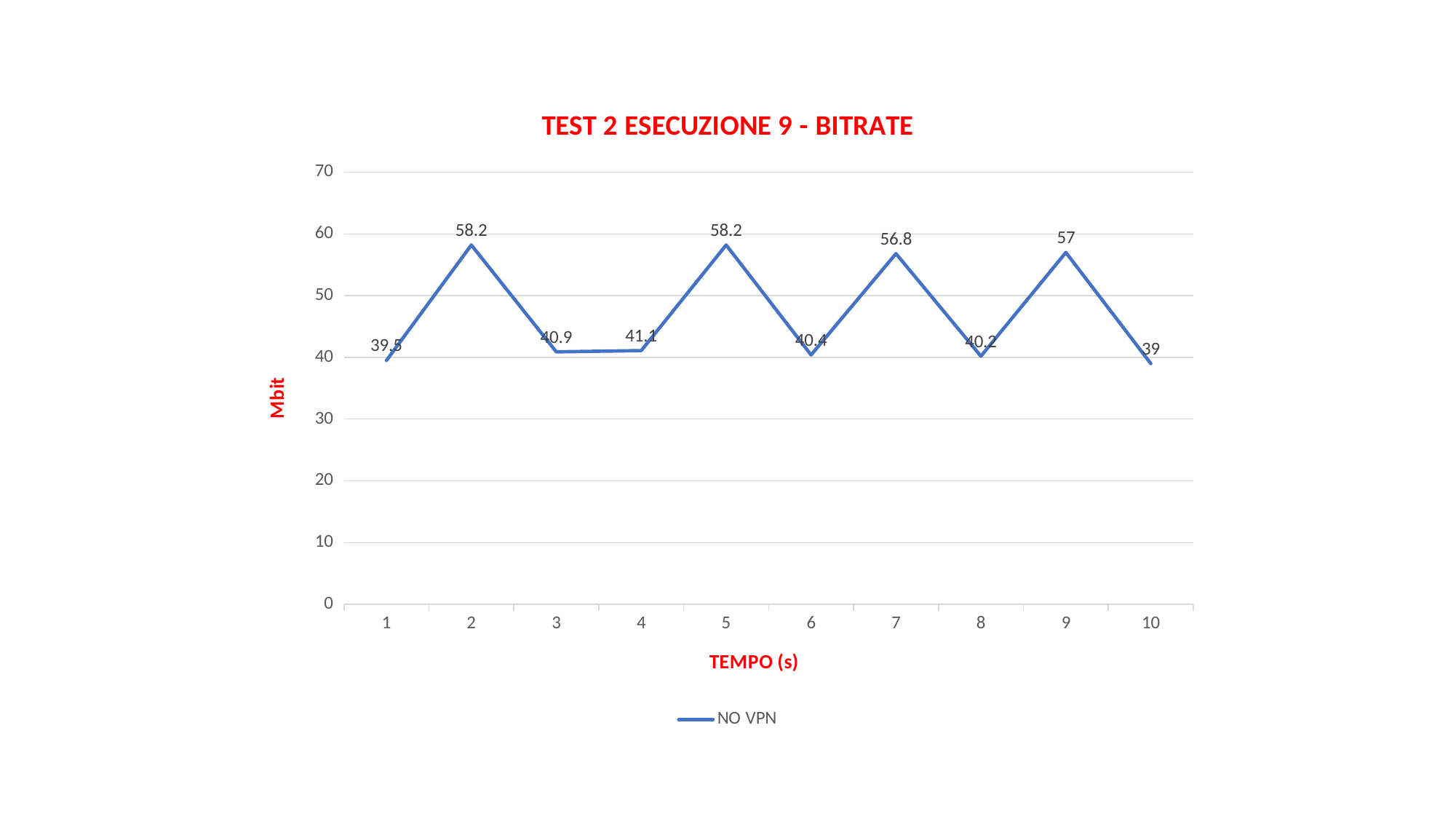

### Chart: TEST 2 ESECUZIONE 9 - BITRATE

| Category | NO VPN |
|---|---|
| 1 | 39.5 |
| 2 | 58.2 |
| 3 | 40.9 |
| 4 | 41.1 |
| 5 | 58.2 |
| 6 | 40.4 |
| 7 | 56.8 |
| 8 | 40.2 |
| 9 | 57.0 |
| 10 | 39.0 |